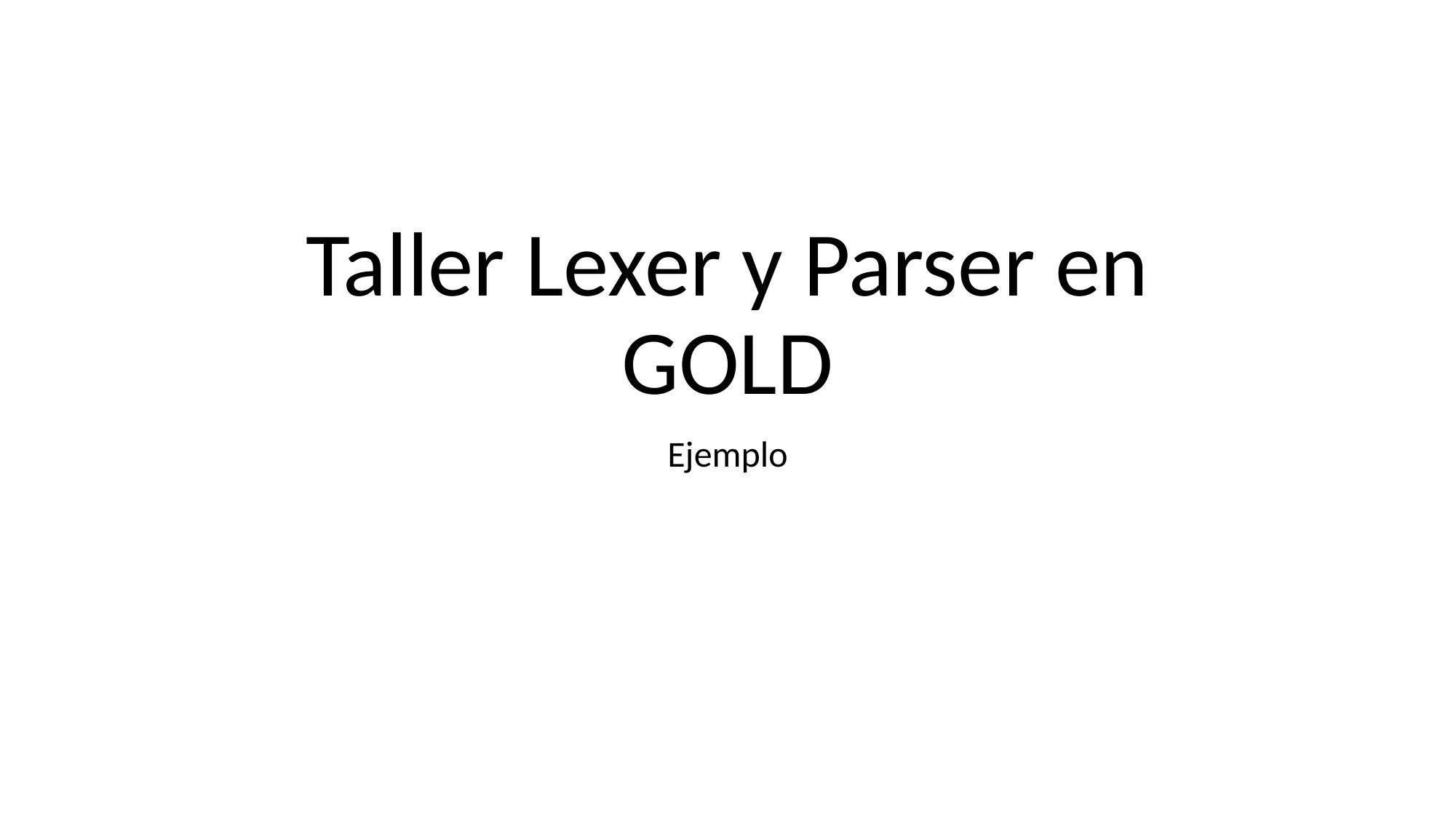

# Taller Lexer y Parser en GOLD
Ejemplo